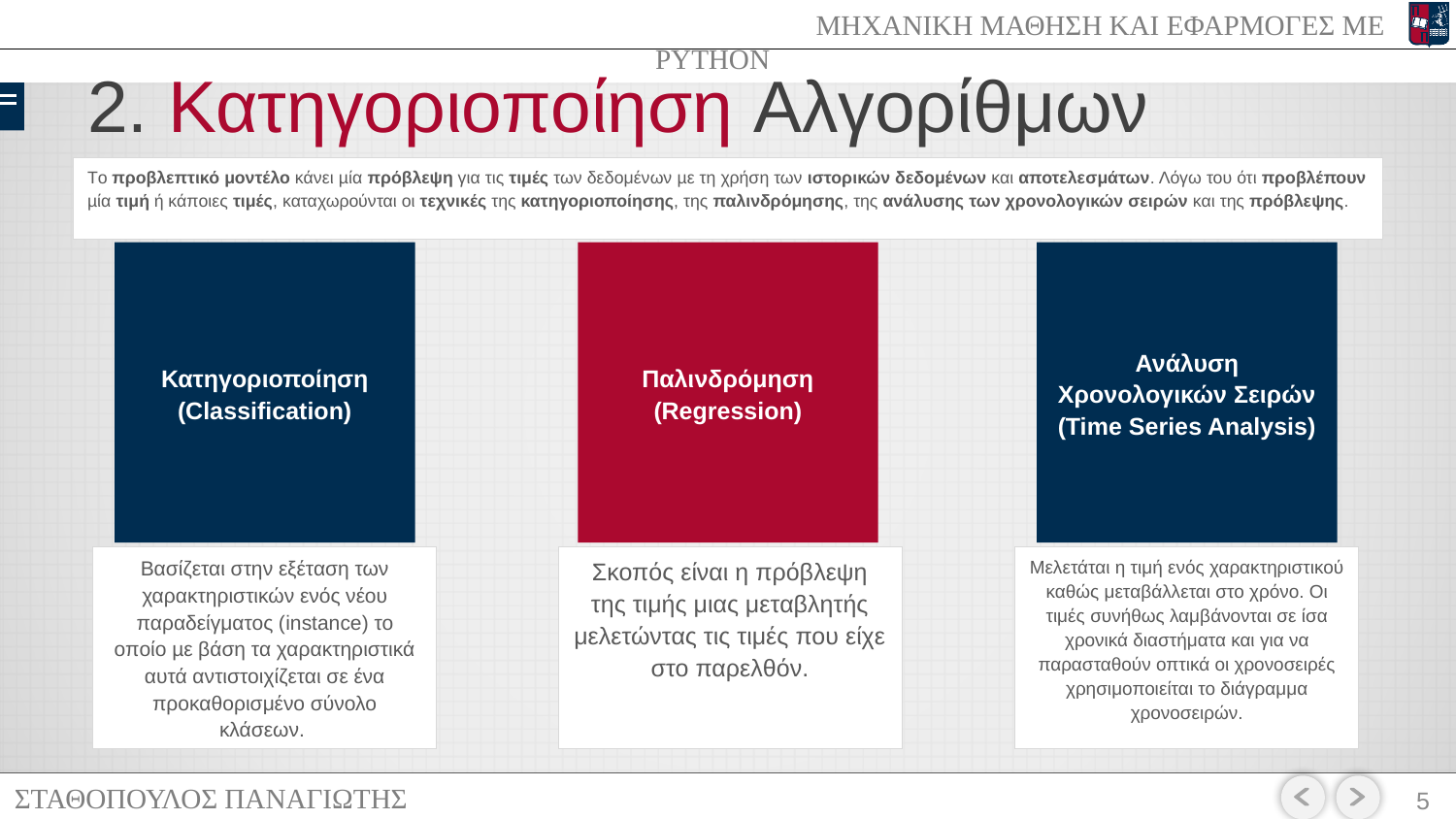

# 2. Κατηγοριοποίηση Αλγορίθμων
Tο προβλεπτικό μοντέλο κάνει µία πρόβλεψη για τις τιμές των δεδομένων µε τη χρήση των ιστορικών δεδομένων και αποτελεσμάτων. Λόγω του ότι προβλέπουν µία τιμή ή κάποιες τιμές, καταχωρούνται οι τεχνικές της κατηγοριοποίησης, της παλινδρόμησης, της ανάλυσης των χρονολογικών σειρών και της πρόβλεψης.
Κατηγοριοποίηση
(Classification)
Ανάλυση Χρονολογικών Σειρών
(Time Series Analysis)
Παλινδρόμηση
(Regression)
Βασίζεται στην εξέταση των χαρακτηριστικών ενός νέου παραδείγματος (instance) το οποίο µε βάση τα χαρακτηριστικά αυτά αντιστοιχίζεται σε ένα προκαθορισμένο σύνολο κλάσεων.
Σκοπός είναι η πρόβλεψη της τιμής μιας μεταβλητής μελετώντας τις τιμές που είχε στο παρελθόν.
Μελετάται η τιμή ενός χαρακτηριστικού καθώς μεταβάλλεται στο χρόνο. Οι τιμές συνήθως λαμβάνονται σε ίσα χρονικά διαστήματα και για να παρασταθούν οπτικά οι χρονοσειρές χρησιμοποιείται το διάγραμμα χρονοσειρών.
5